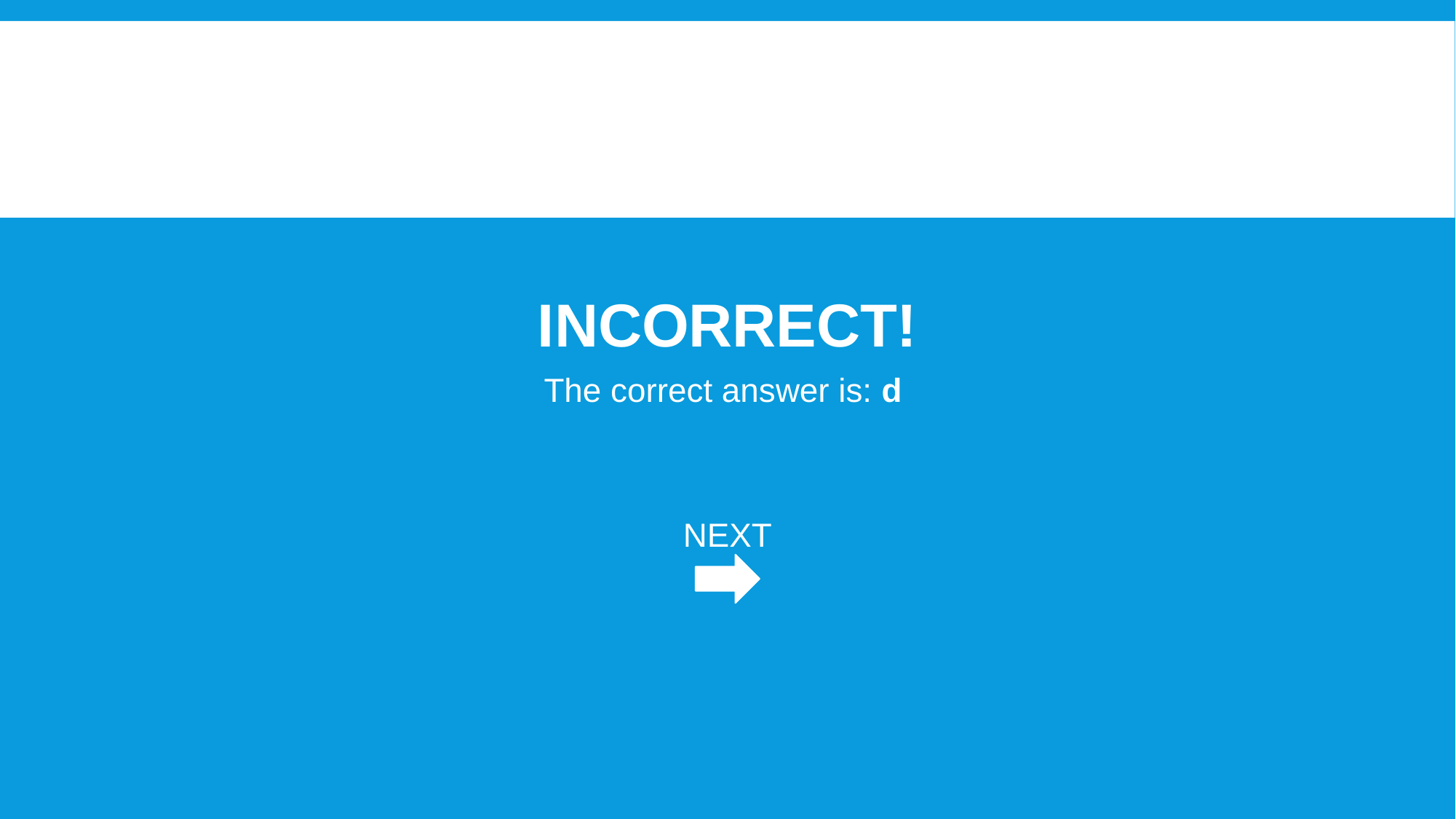

# Incorrect!
The correct answer is: d
NEXT